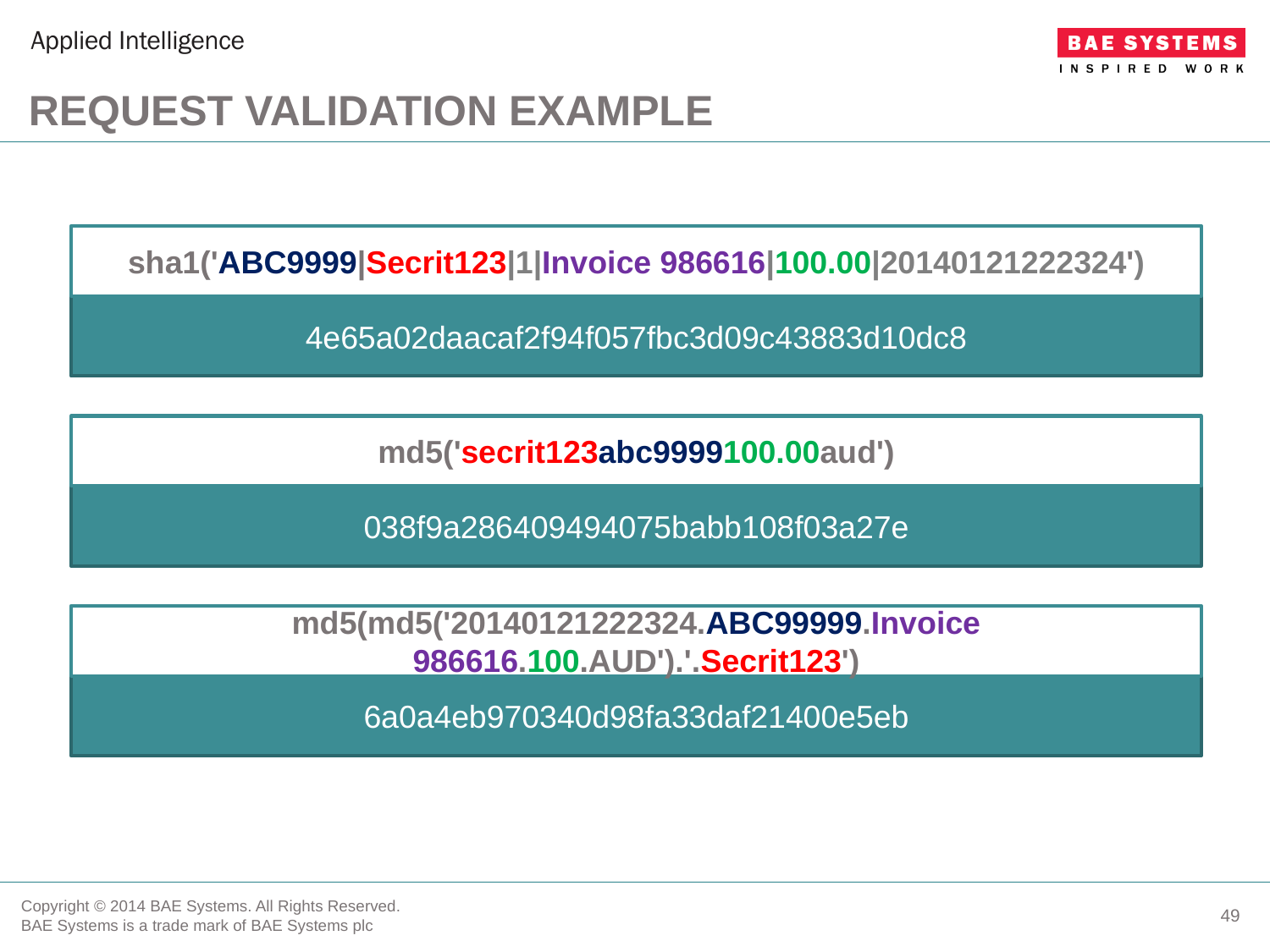

# REQUEST VALIDATION EXAMPLE
sha1('ABC9999|Secrit123|1|Invoice 986616|100.00|20140121222324')
4e65a02daacaf2f94f057fbc3d09c43883d10dc8
md5('secrit123abc9999100.00aud')
038f9a286409494075babb108f03a27e
md5(md5('20140121222324.ABC99999.Invoice 986616.100.AUD').'.Secrit123')
6a0a4eb970340d98fa33daf21400e5eb